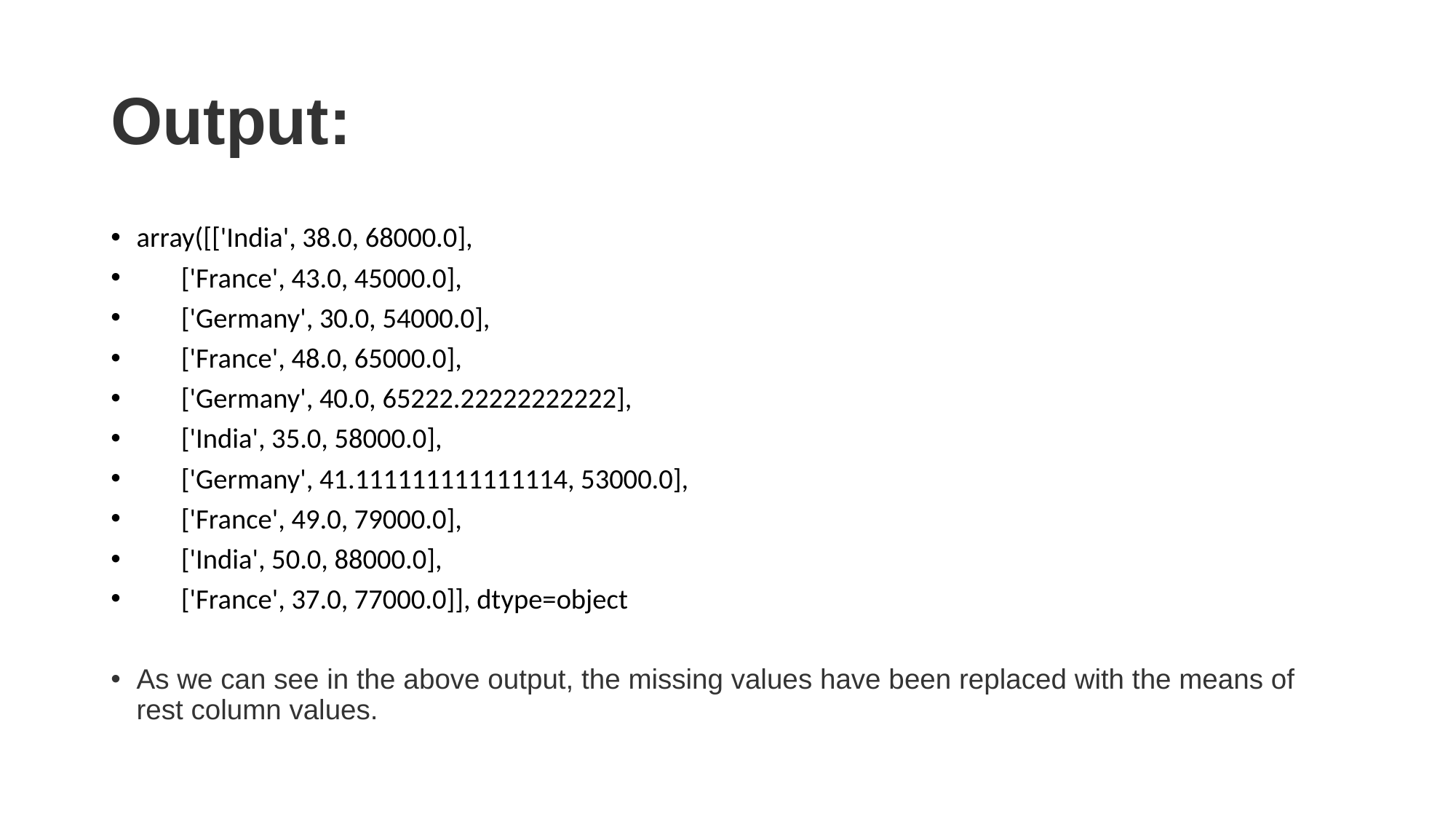

# Output:
array([['India', 38.0, 68000.0],
       ['France', 43.0, 45000.0],
       ['Germany', 30.0, 54000.0],
       ['France', 48.0, 65000.0],
       ['Germany', 40.0, 65222.22222222222],
       ['India', 35.0, 58000.0],
       ['Germany', 41.111111111111114, 53000.0],
       ['France', 49.0, 79000.0],
       ['India', 50.0, 88000.0],
       ['France', 37.0, 77000.0]], dtype=object

As we can see in the above output, the missing values have been replaced with the means of rest column values.